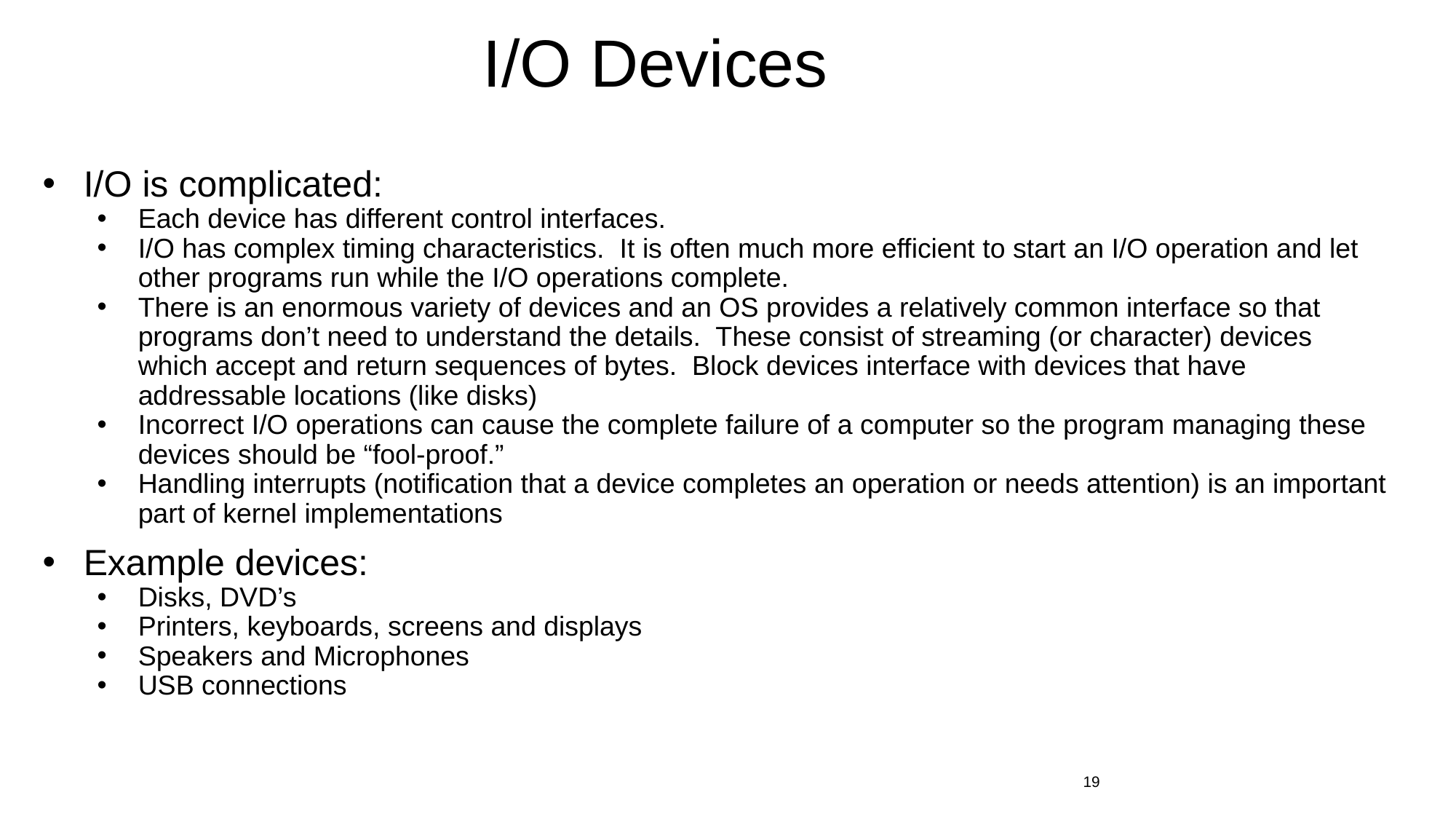

# I/O Devices
I/O is complicated:
Each device has different control interfaces.
I/O has complex timing characteristics.  It is often much more efficient to start an I/O operation and let other programs run while the I/O operations complete.
There is an enormous variety of devices and an OS provides a relatively common interface so that programs don’t need to understand the details.  These consist of streaming (or character) devices which accept and return sequences of bytes.  Block devices interface with devices that have addressable locations (like disks)
Incorrect I/O operations can cause the complete failure of a computer so the program managing these devices should be “fool-proof.”
Handling interrupts (notification that a device completes an operation or needs attention) is an important part of kernel implementations
Example devices:
Disks, DVD’s
Printers, keyboards, screens and displays
Speakers and Microphones
USB connections

19